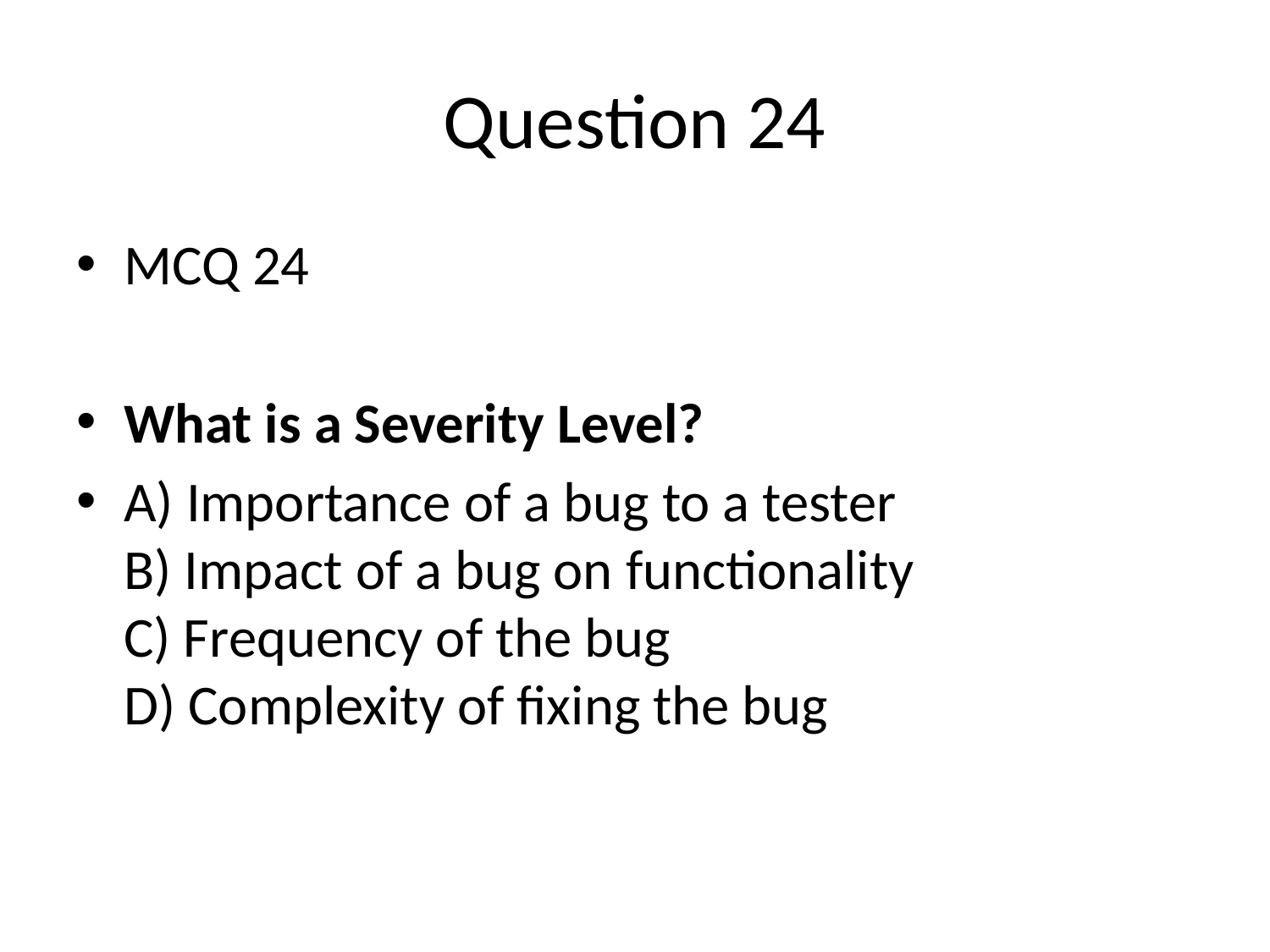

# Question 24
MCQ 24

What is a Severity Level?
A) Importance of a bug to a tester
B) Impact of a bug on functionality
C) Frequency of the bug
D) Complexity of fixing the bug